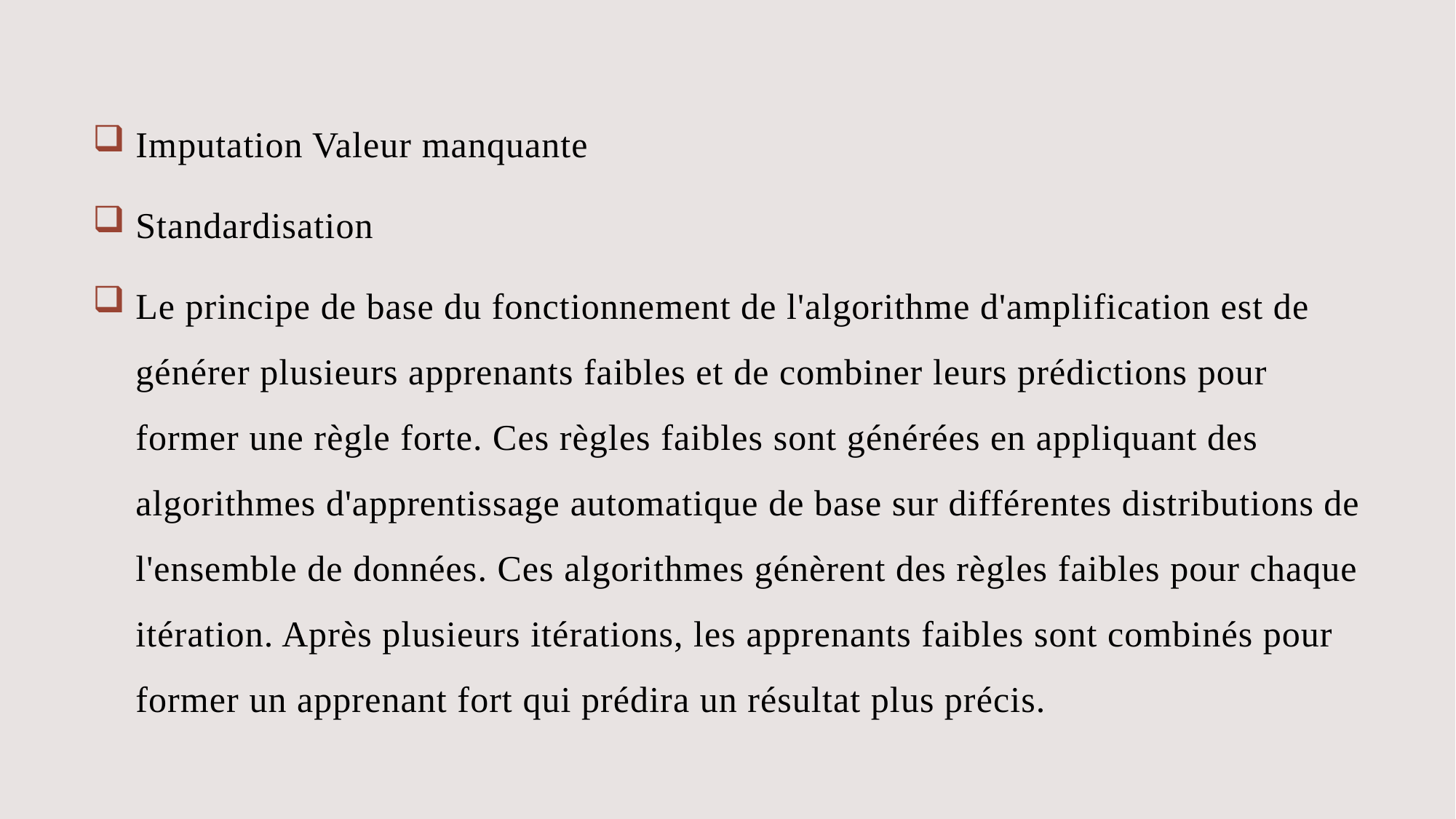

Imputation Valeur manquante
Standardisation
Le principe de base du fonctionnement de l'algorithme d'amplification est de générer plusieurs apprenants faibles et de combiner leurs prédictions pour former une règle forte. Ces règles faibles sont générées en appliquant des algorithmes d'apprentissage automatique de base sur différentes distributions de l'ensemble de données. Ces algorithmes génèrent des règles faibles pour chaque itération. Après plusieurs itérations, les apprenants faibles sont combinés pour former un apprenant fort qui prédira un résultat plus précis.